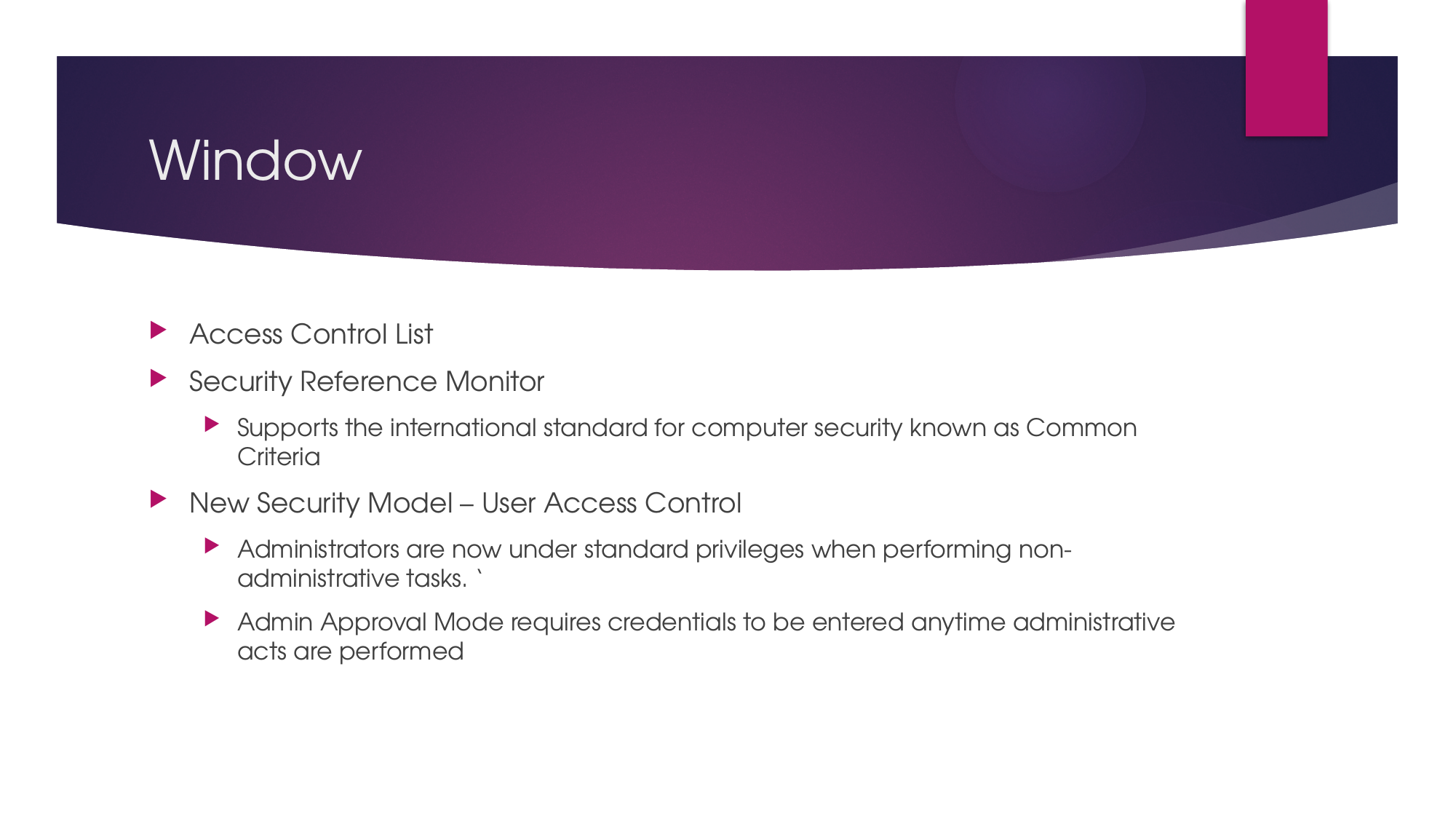

# Window
Access Control List
Security Reference Monitor
Supports the international standard for computer security known as Common Criteria
New Security Model – User Access Control
Administrators are now under standard privileges when performing non-administrative tasks. ‘
Admin Approval Mode requires credentials to be entered anytime administrative acts are performed